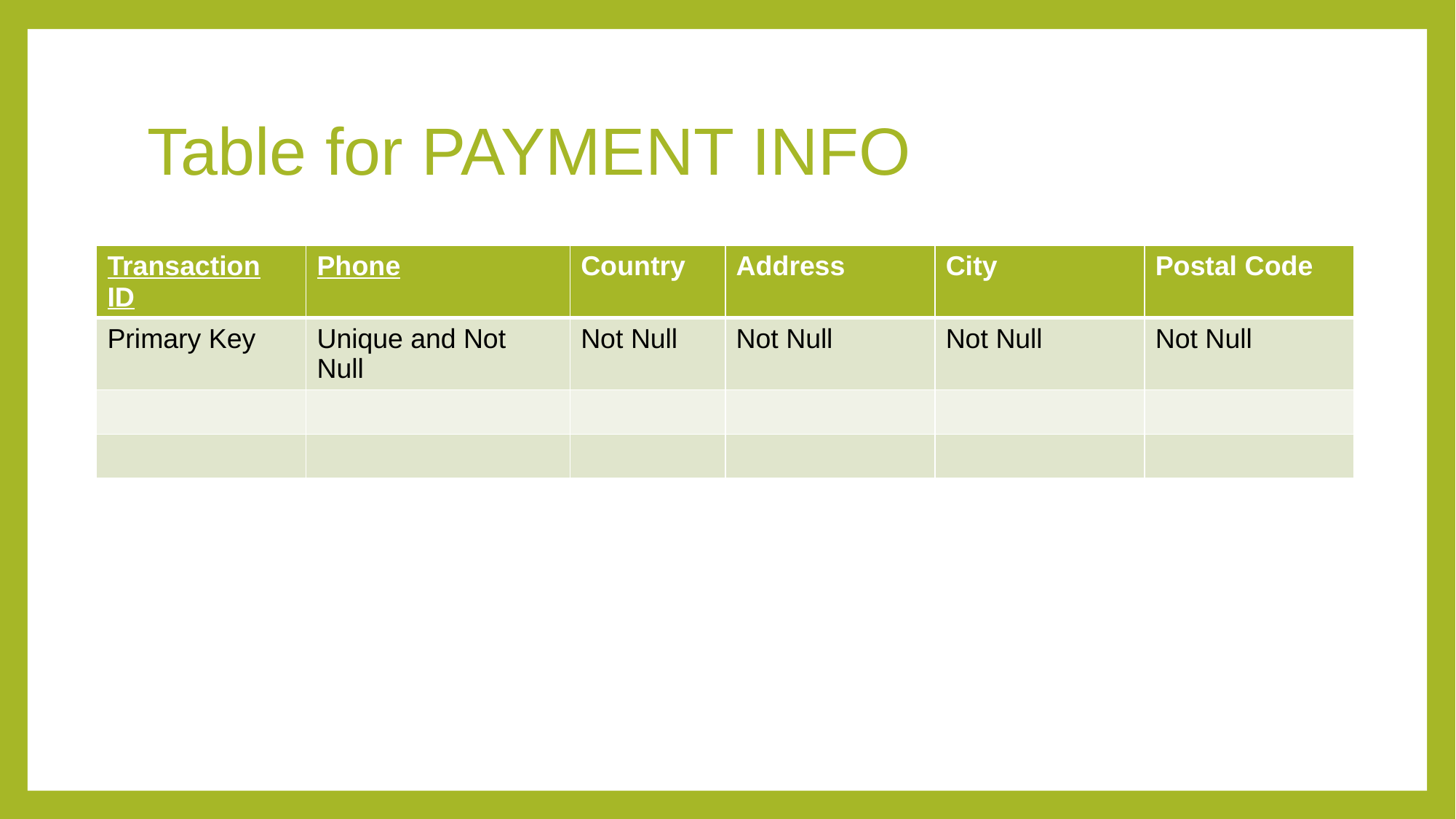

# Table for PAYMENT INFO
| Transaction ID | Phone | Country | Address | City | Postal Code |
| --- | --- | --- | --- | --- | --- |
| Primary Key | Unique and Not Null | Not Null | Not Null | Not Null | Not Null |
|  |  |  |  |  |  |
|  |  |  |  |  |  |